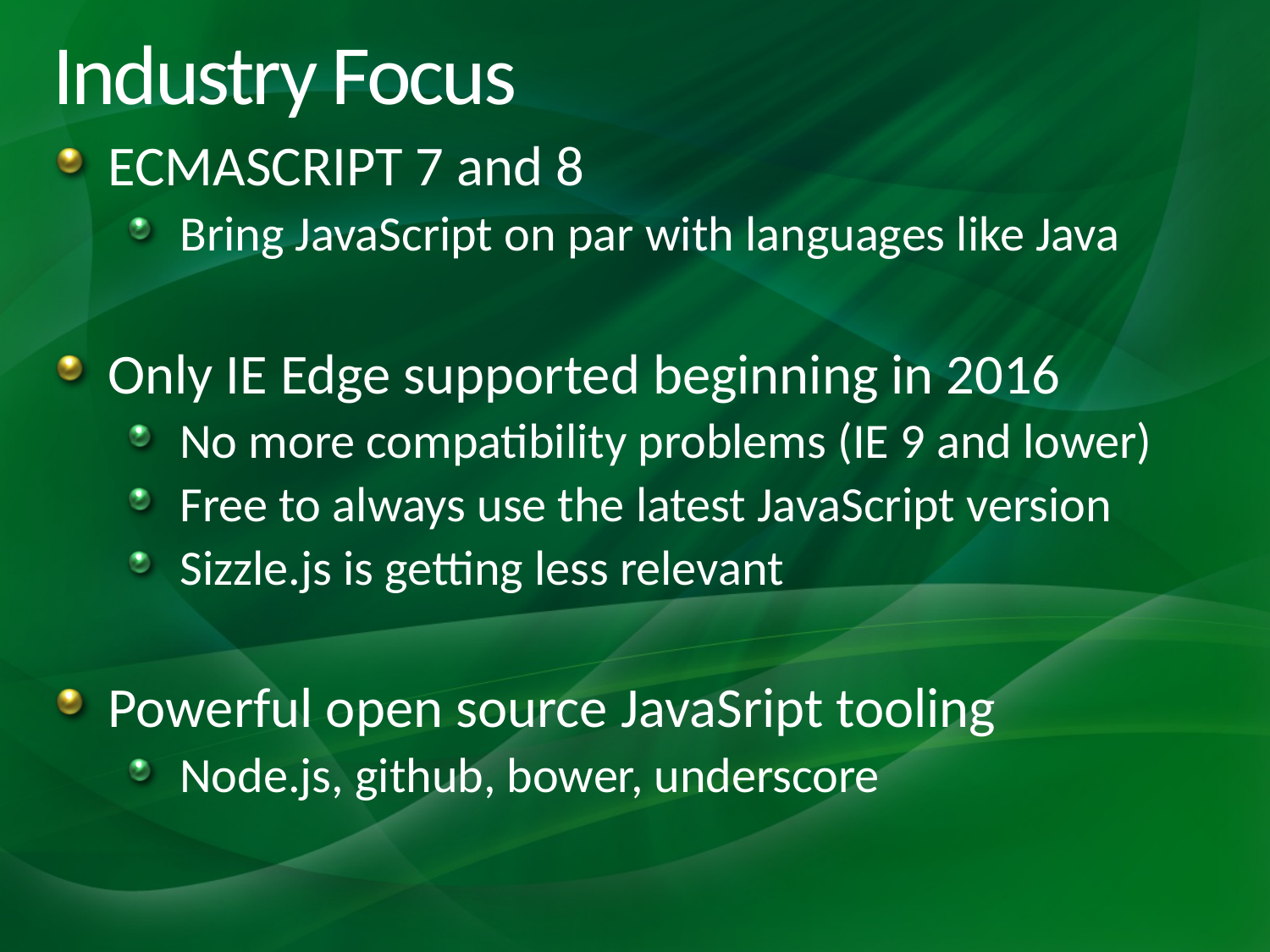

# Industry Focus
ECMASCRIPT 7 and 8
Bring JavaScript on par with languages like Java

Only IE Edge supported beginning in 2016
No more compatibility problems (IE 9 and lower)
Free to always use the latest JavaScript version
Sizzle.js is getting less relevant

Powerful open source JavaSript tooling
Node.js, github, bower, underscore